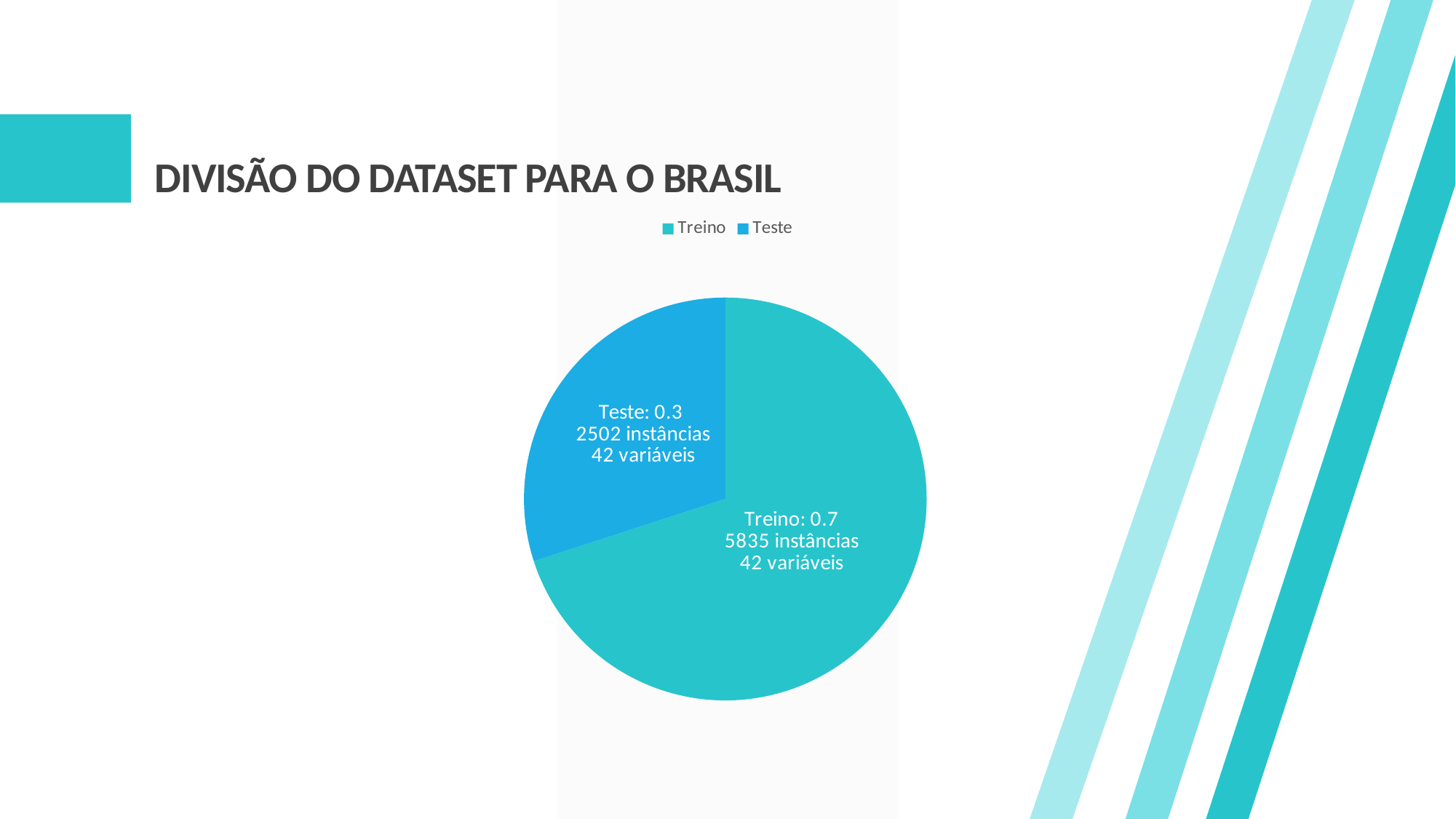

# DIVISÃO DO DATASET PARA O BRASIL

### Chart

| Category | Sales |
|---|---|
| Treino | 0.7 |
| Teste | 0.3 |